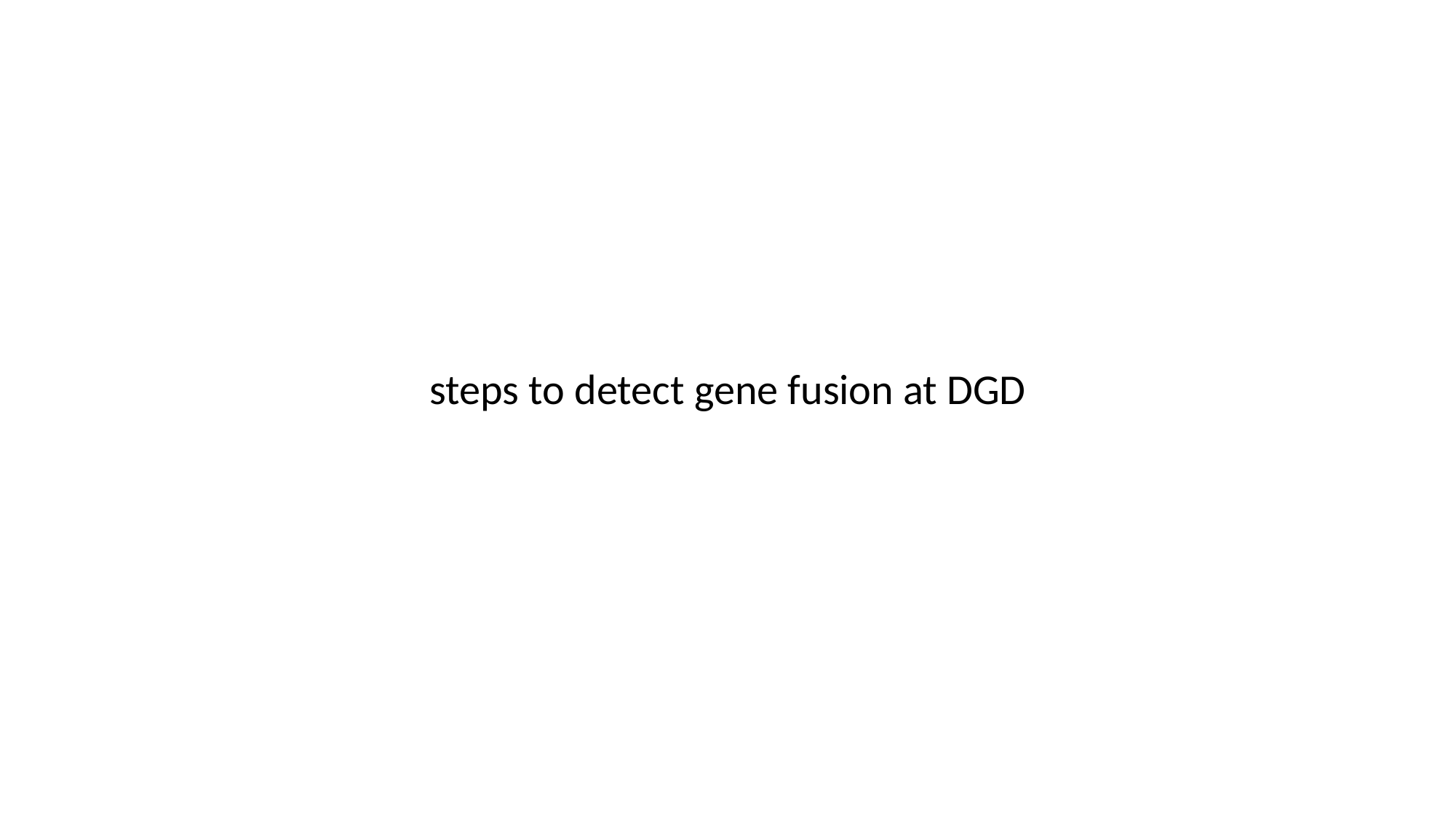

# steps to detect gene fusion at DGD